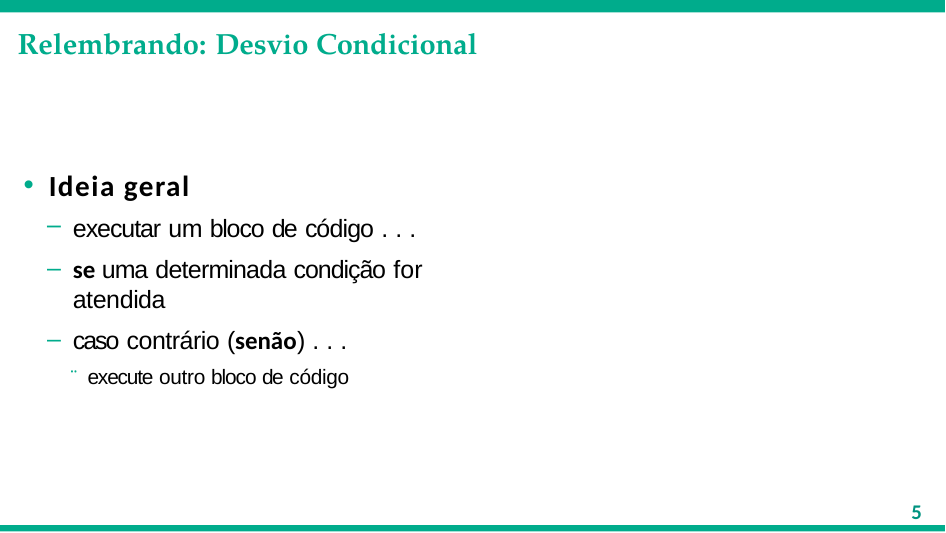

# Relembrando: Desvio Condicional
Ideia geral
executar um bloco de código . . .
se uma determinada condição for atendida
caso contrário (senão) . . .
¨ execute outro bloco de código
5